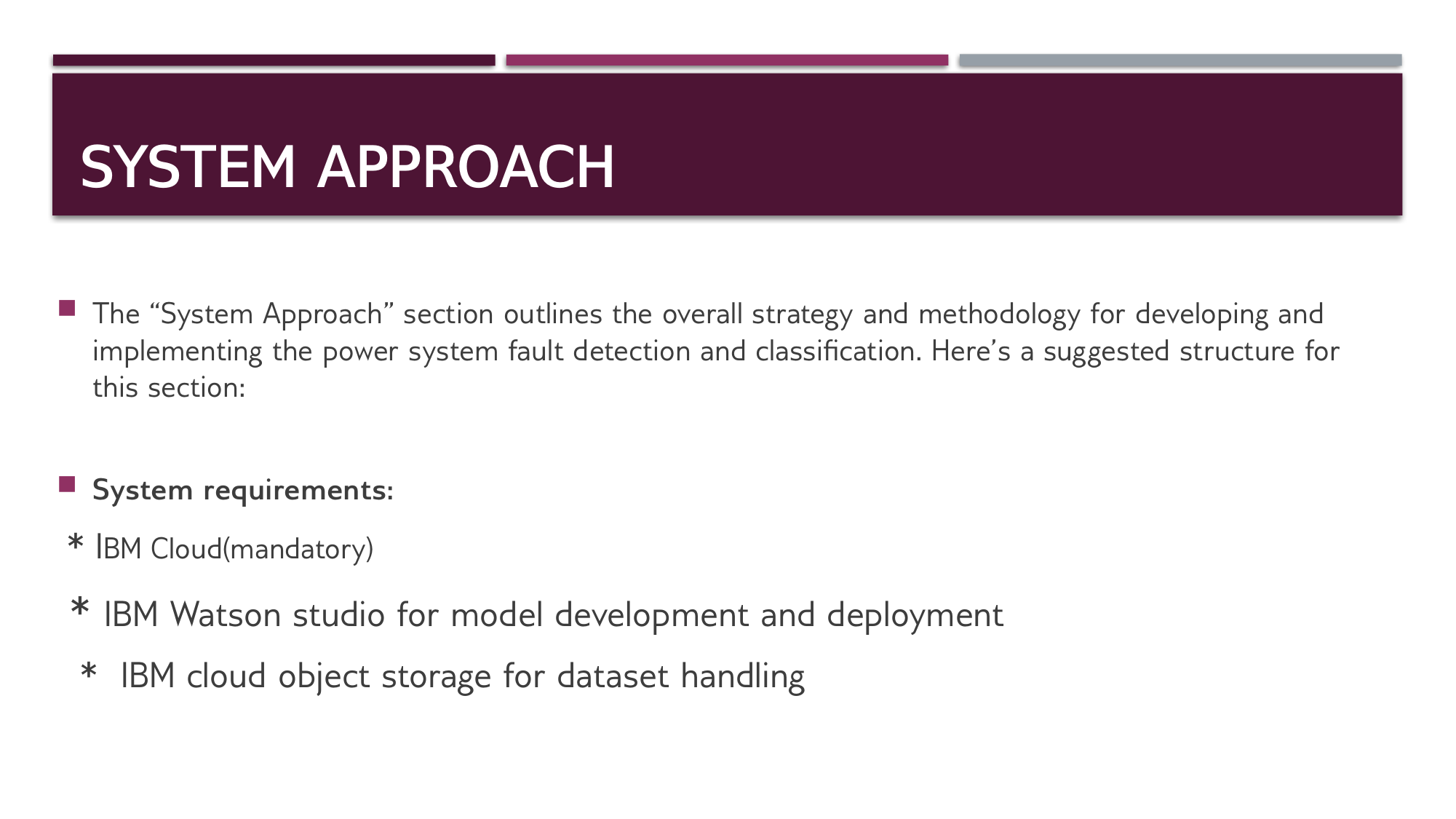

# SYSTEM APPROACH
The “System Approach” section outlines the overall strategy and methodology for developing and implementing the power system fault detection and classification. Here’s a suggested structure for this section:

System requirements:
 * IBM Cloud(mandatory)
 * IBM Watson studio for model development and deployment
  *  IBM cloud object storage for dataset handling